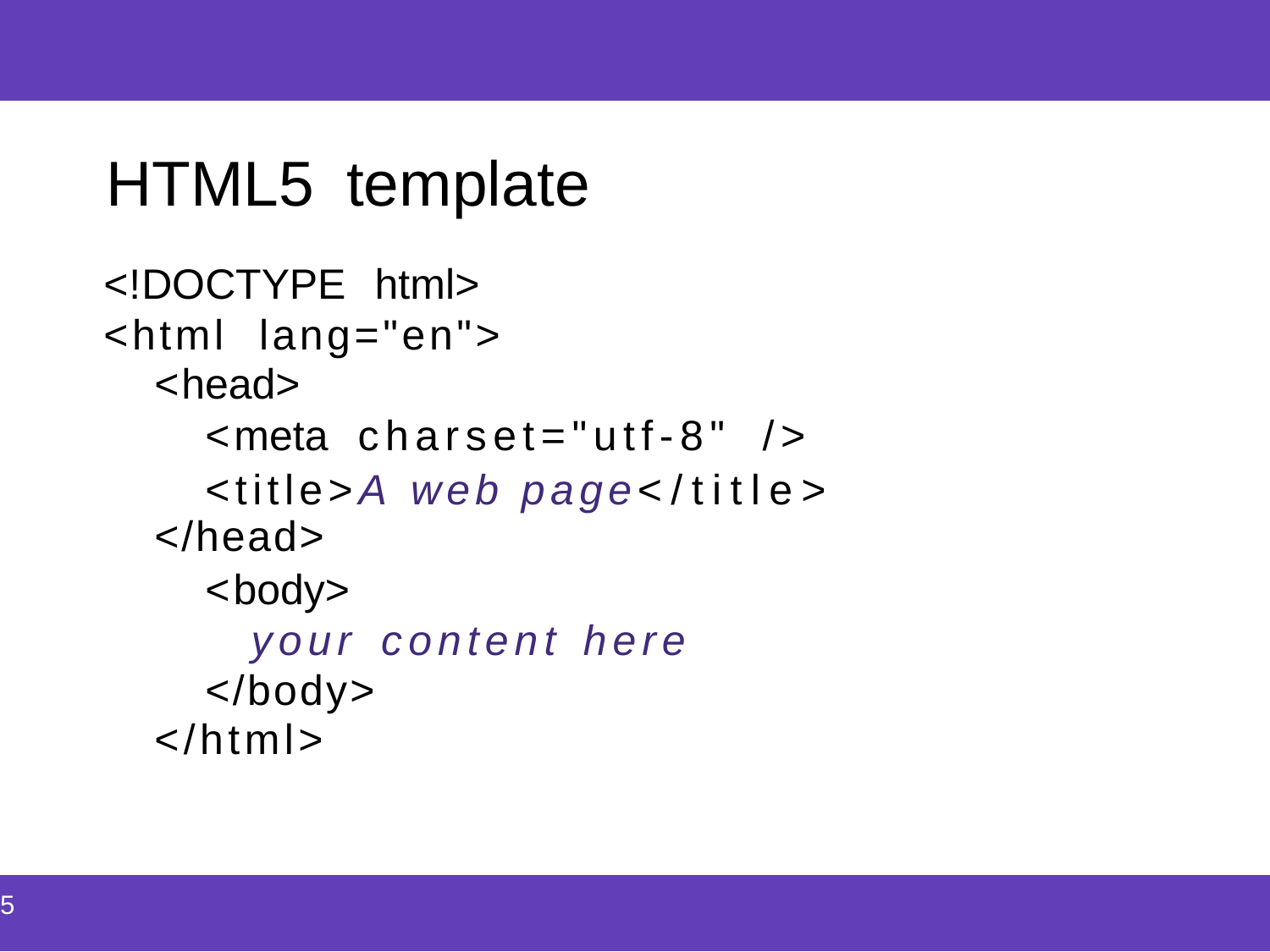

|  |
| --- |

HTML5 template

<!DOCTYPE  html>
<html  lang="en">
<head>
<meta  charset="utf-8"  />
<title>A web page</title> </head>
<body>
your content here
</body>
</html>
| 5 |
| --- |